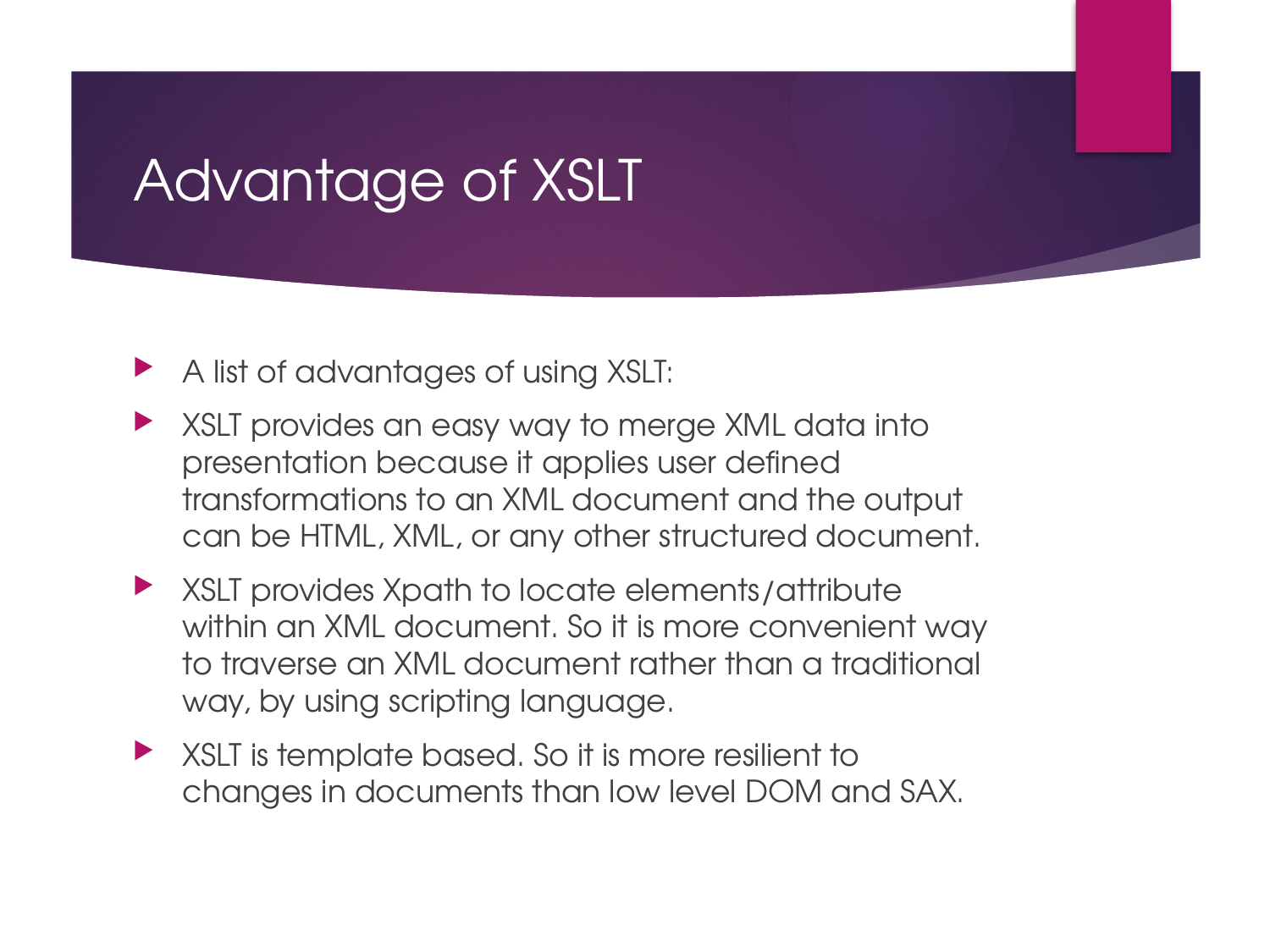

# Advantage of XSLT
A list of advantages of using XSLT:
XSLT provides an easy way to merge XML data into presentation because it applies user defined transformations to an XML document and the output can be HTML, XML, or any other structured document.
XSLT provides Xpath to locate elements/attribute within an XML document. So it is more convenient way to traverse an XML document rather than a traditional way, by using scripting language.
XSLT is template based. So it is more resilient to changes in documents than low level DOM and SAX.